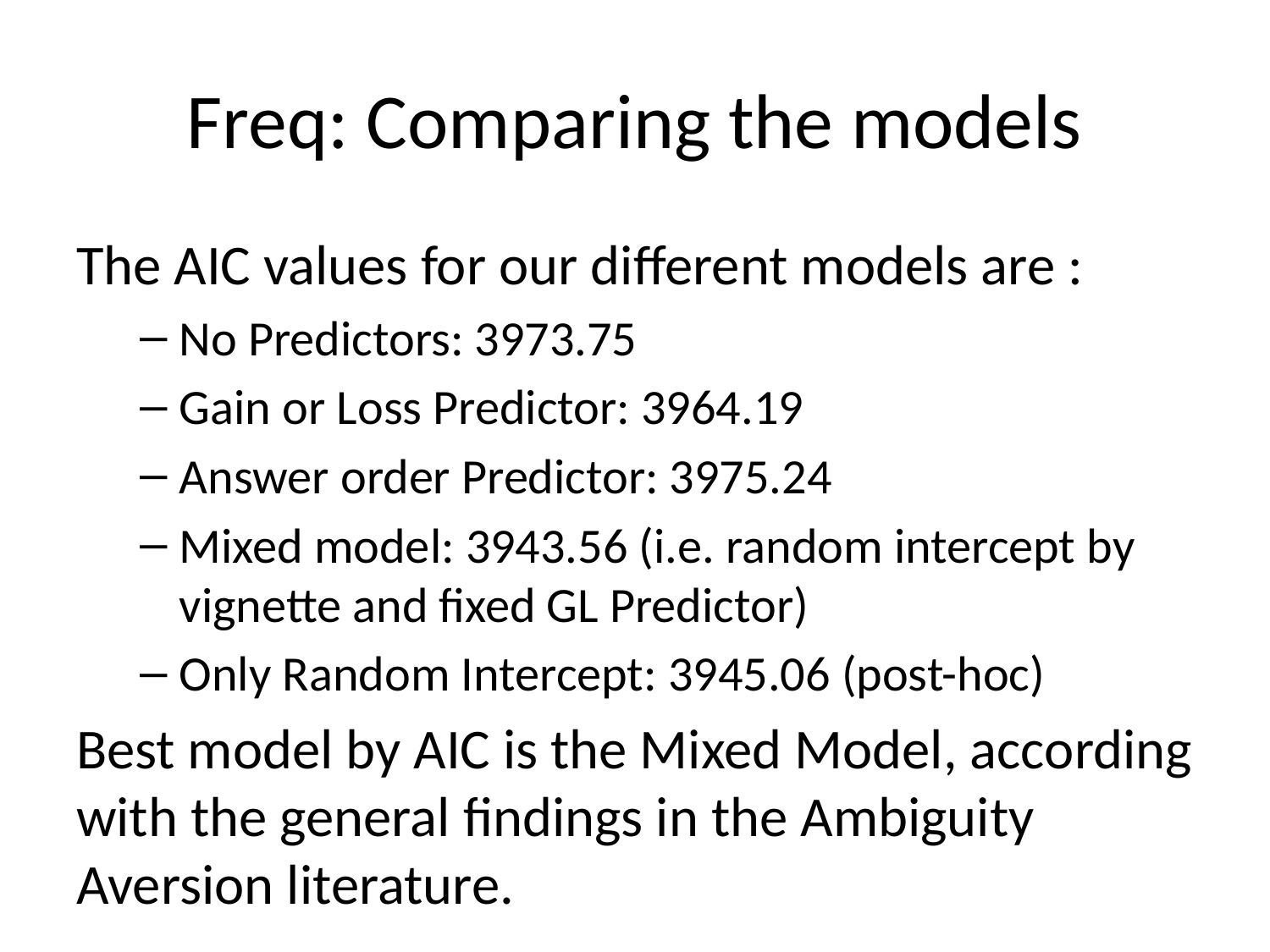

# Freq: Comparing the models
The AIC values for our different models are :
No Predictors: 3973.75
Gain or Loss Predictor: 3964.19
Answer order Predictor: 3975.24
Mixed model: 3943.56 (i.e. random intercept by vignette and fixed GL Predictor)
Only Random Intercept: 3945.06 (post-hoc)
Best model by AIC is the Mixed Model, according with the general findings in the Ambiguity Aversion literature.